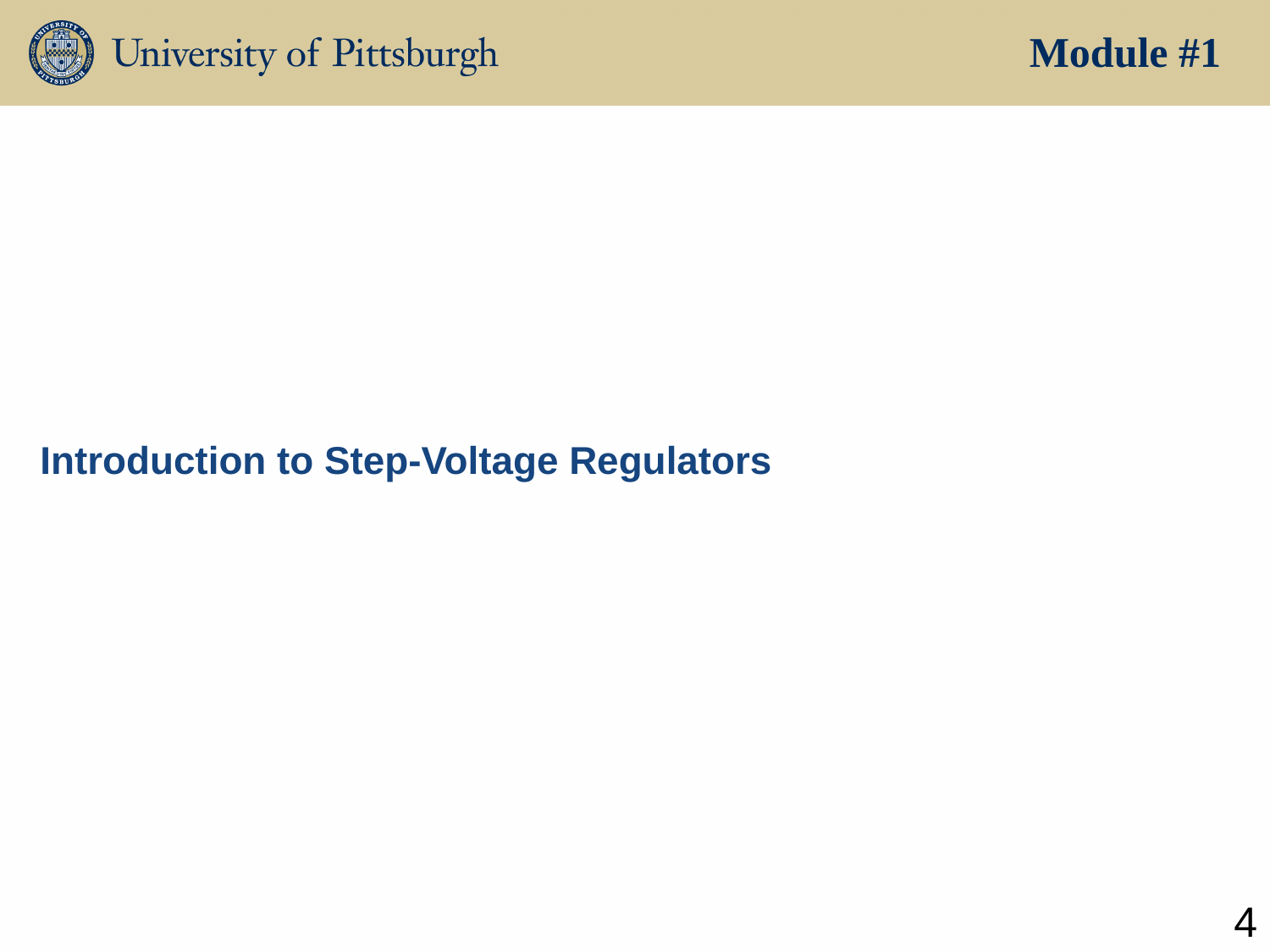

Module #1
# Introduction to Step-Voltage Regulators
4